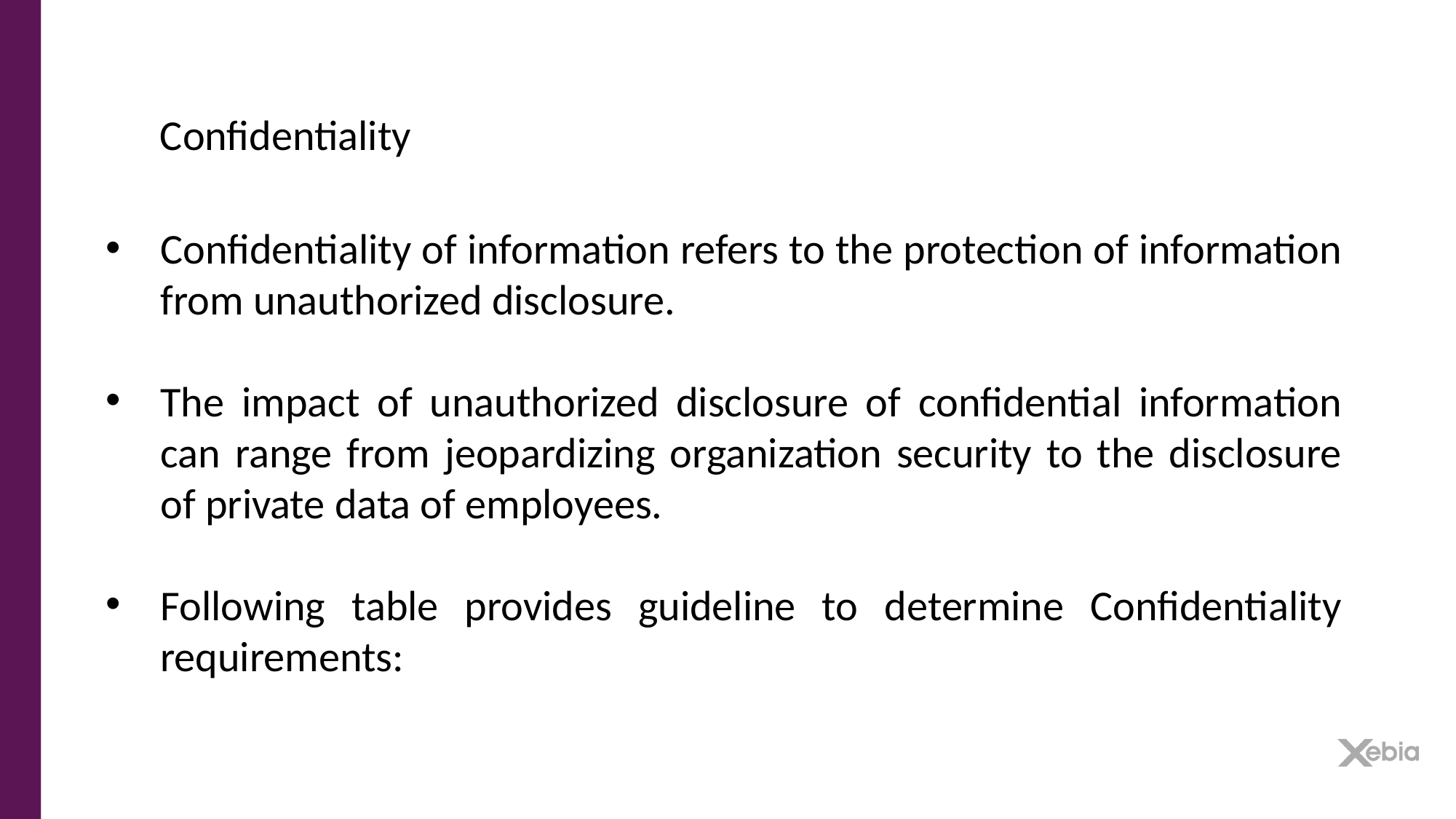

Confidentiality
Confidentiality of information refers to the protection of information from unauthorized disclosure.

The impact of unauthorized disclosure of confidential information can range from jeopardizing organization security to the disclosure of private data of employees.

Following table provides guideline to determine Confidentiality requirements: